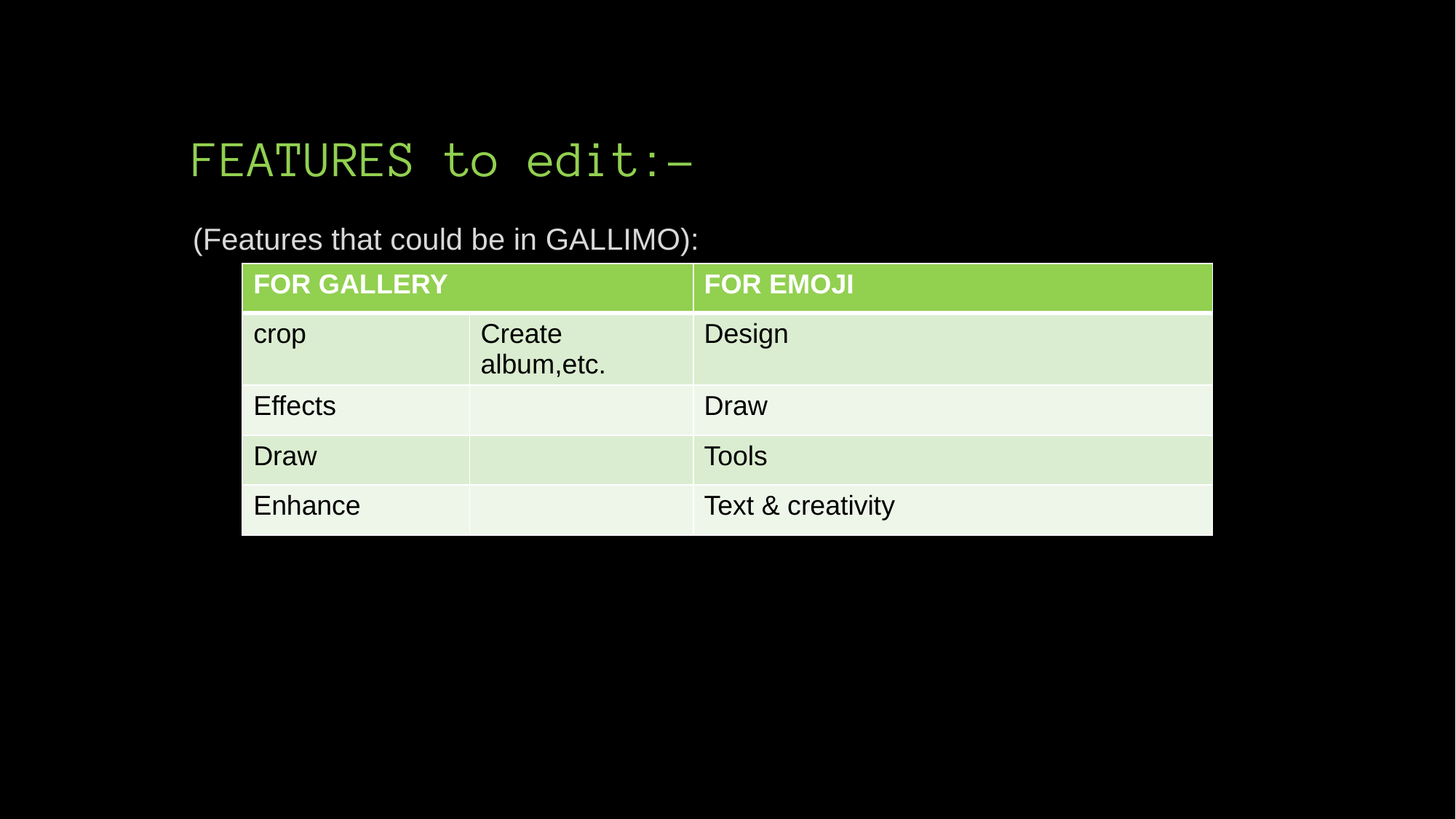

# FEATURES to edit:-
(Features that could be in GALLIMO):

| FOR GALLERY |  | FOR EMOJI |
| --- | --- | --- |
| crop | Create album,etc. | Design |
| Effects |  | Draw |
| Draw |  | Tools |
| Enhance |  | Text & creativity |